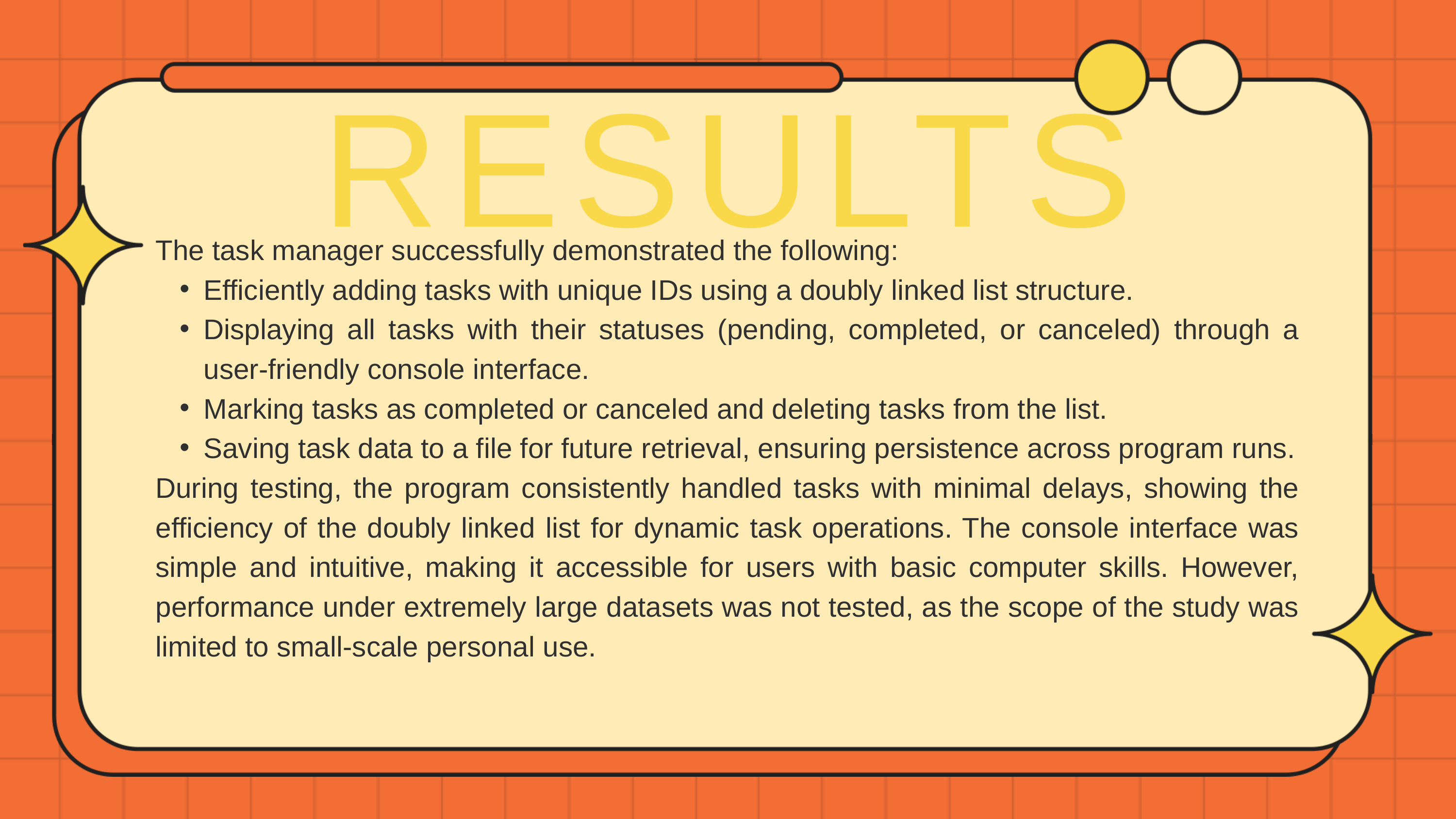

RESULTS
The task manager successfully demonstrated the following:
Efficiently adding tasks with unique IDs using a doubly linked list structure.
Displaying all tasks with their statuses (pending, completed, or canceled) through a user-friendly console interface.
Marking tasks as completed or canceled and deleting tasks from the list.
Saving task data to a file for future retrieval, ensuring persistence across program runs.
During testing, the program consistently handled tasks with minimal delays, showing the efficiency of the doubly linked list for dynamic task operations. The console interface was simple and intuitive, making it accessible for users with basic computer skills. However, performance under extremely large datasets was not tested, as the scope of the study was limited to small-scale personal use.